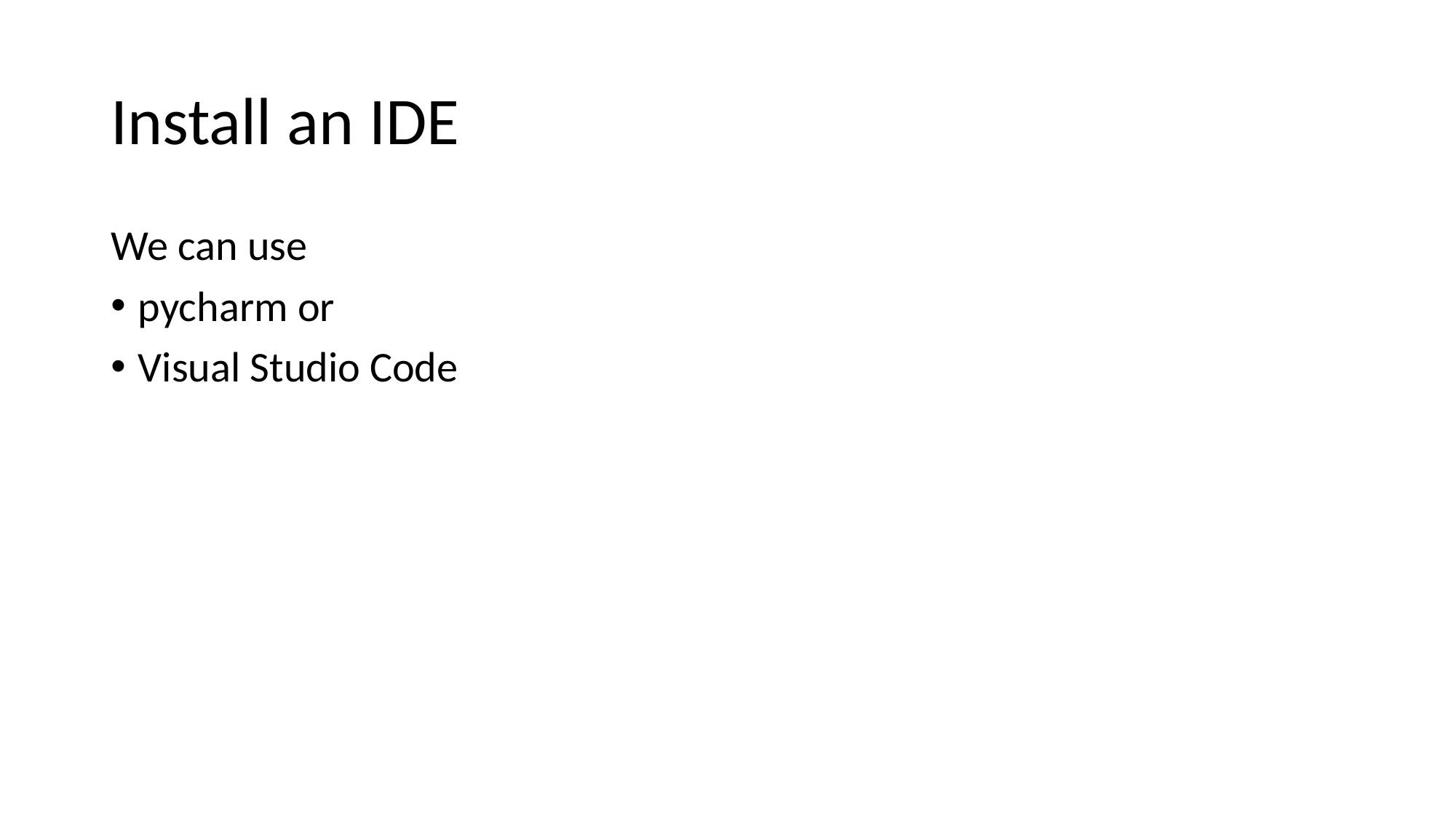

# Install an IDE
We can use
pycharm or
Visual Studio Code